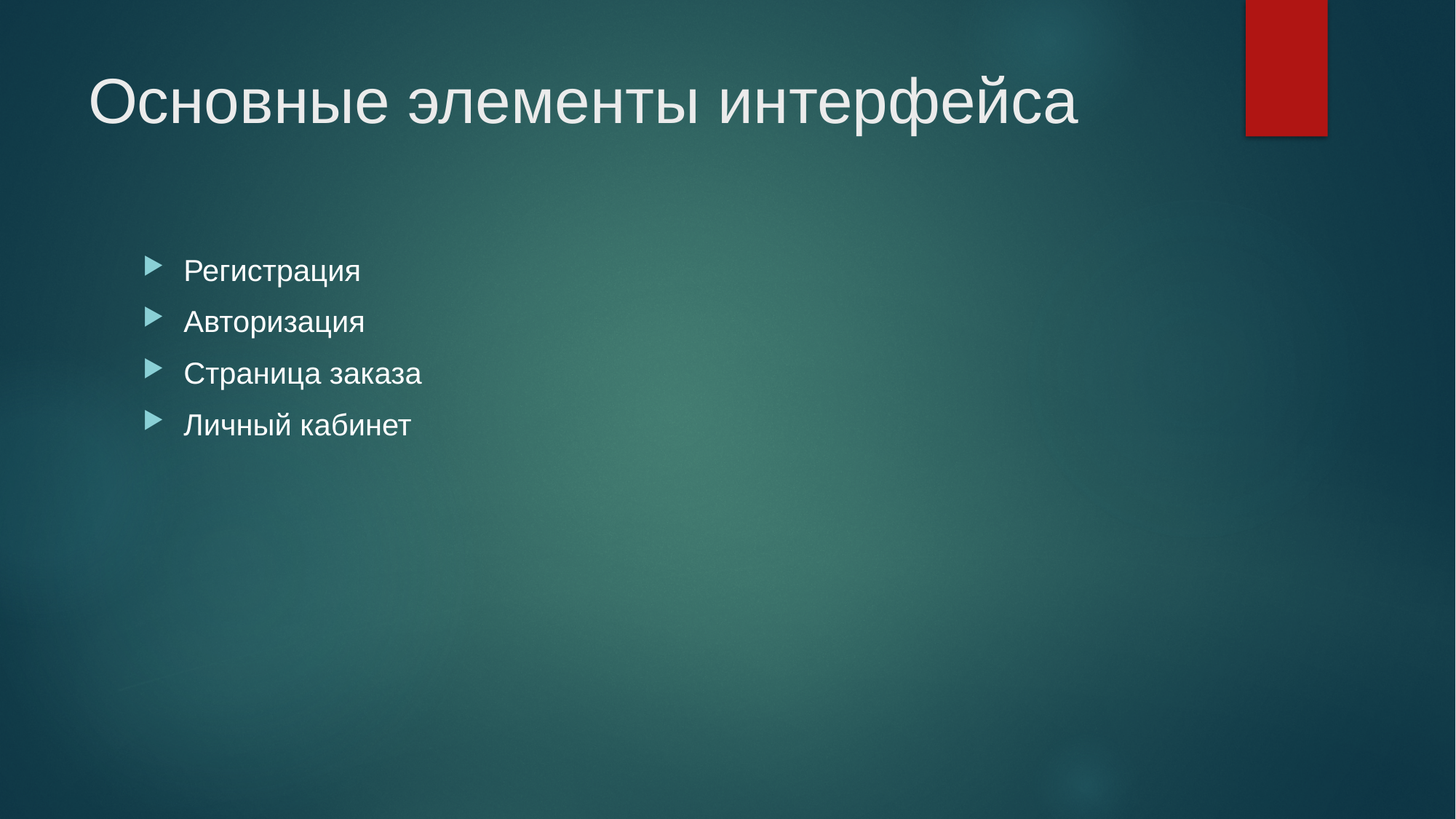

# Основные элементы интерфейса
Регистрация
Авторизация
Страница заказа
Личный кабинет